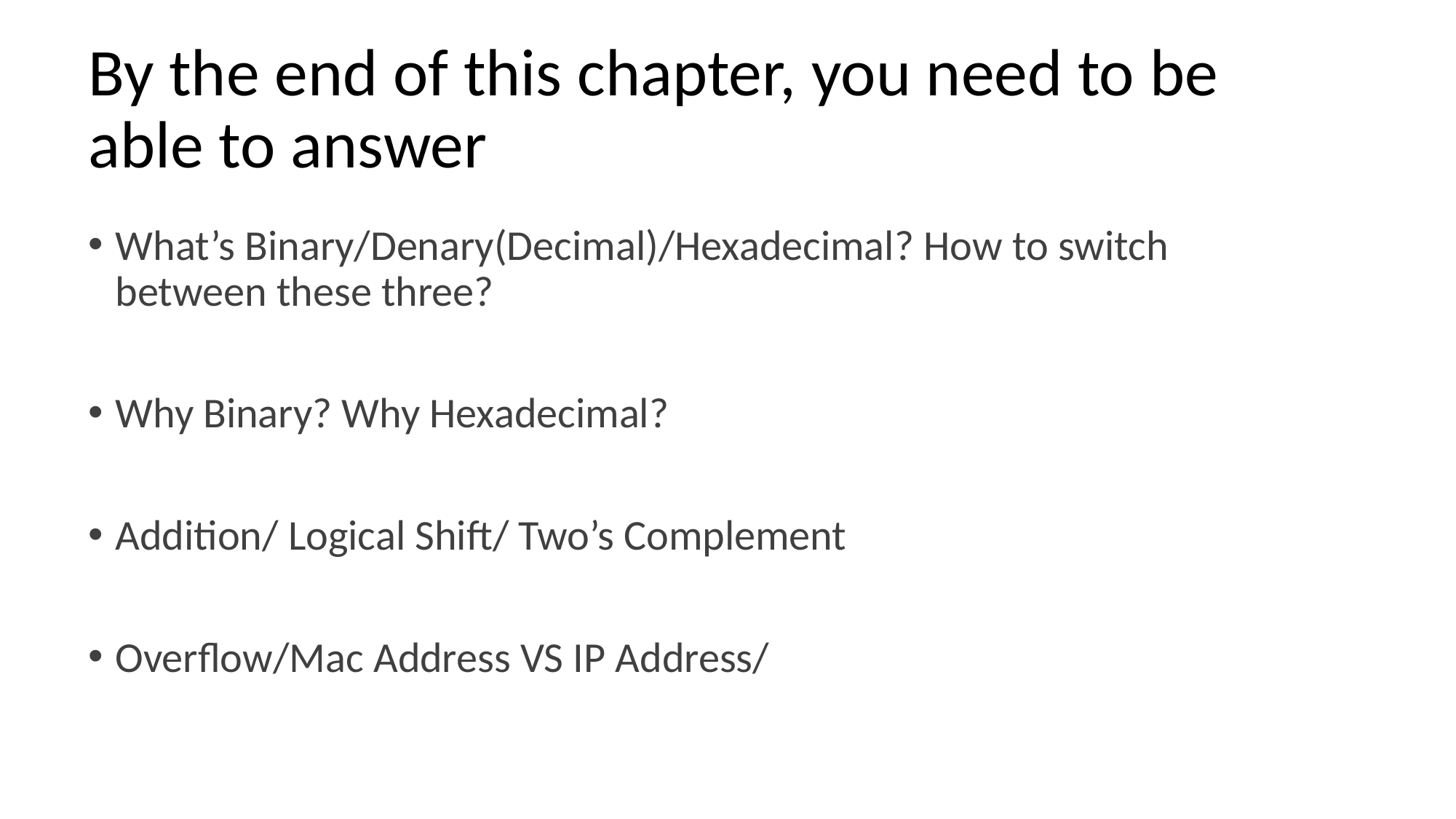

# By the end of this chapter, you need to be able to answer
What’s Binary/Denary(Decimal)/Hexadecimal? How to switch between these three?

Why Binary? Why Hexadecimal?

Addition/ Logical Shift/ Two’s Complement

Overflow/Mac Address VS IP Address/